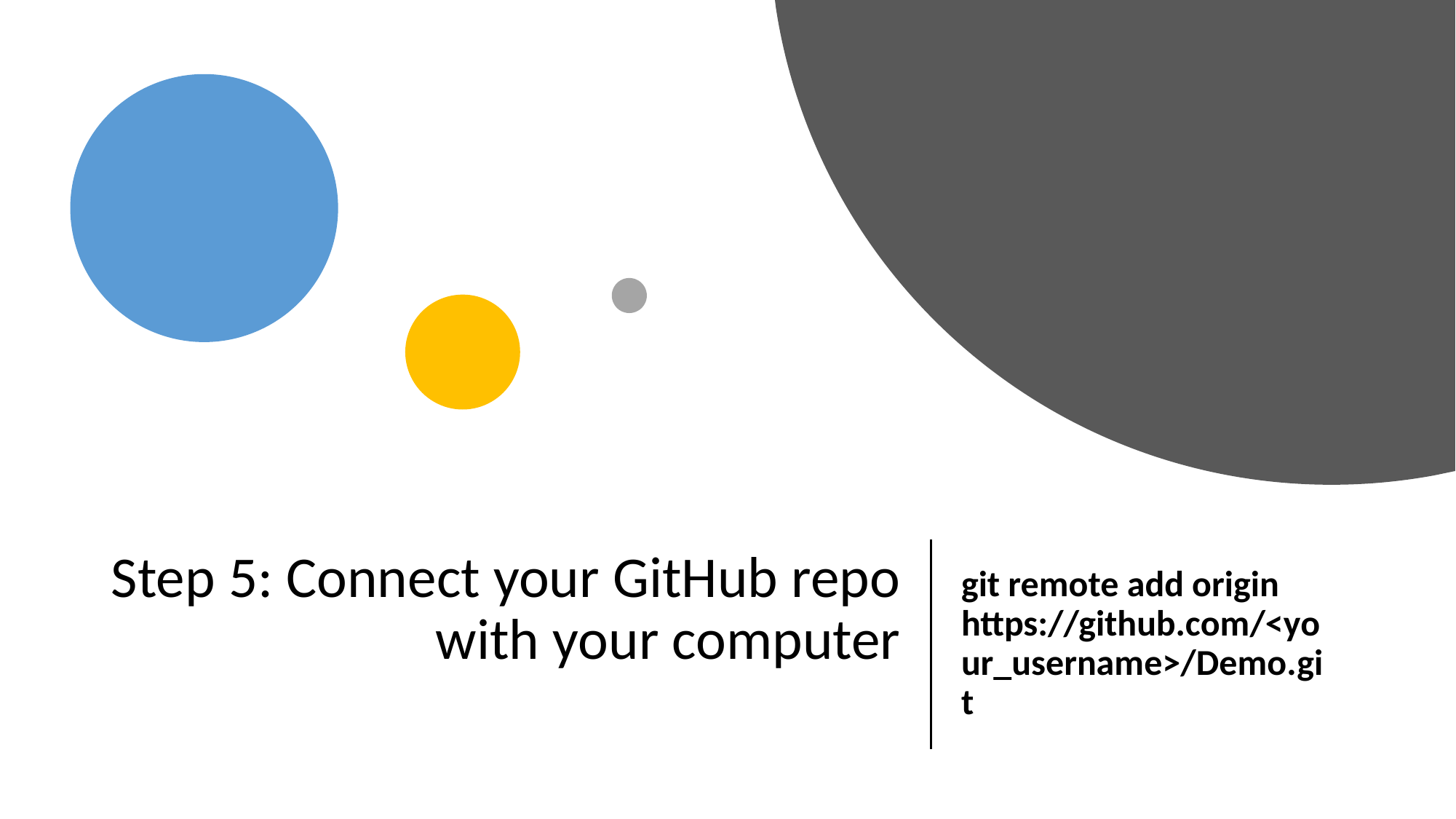

# Step 5: Connect your GitHub repo with your computer
git remote add origin https://github.com/<your_username>/Demo.git